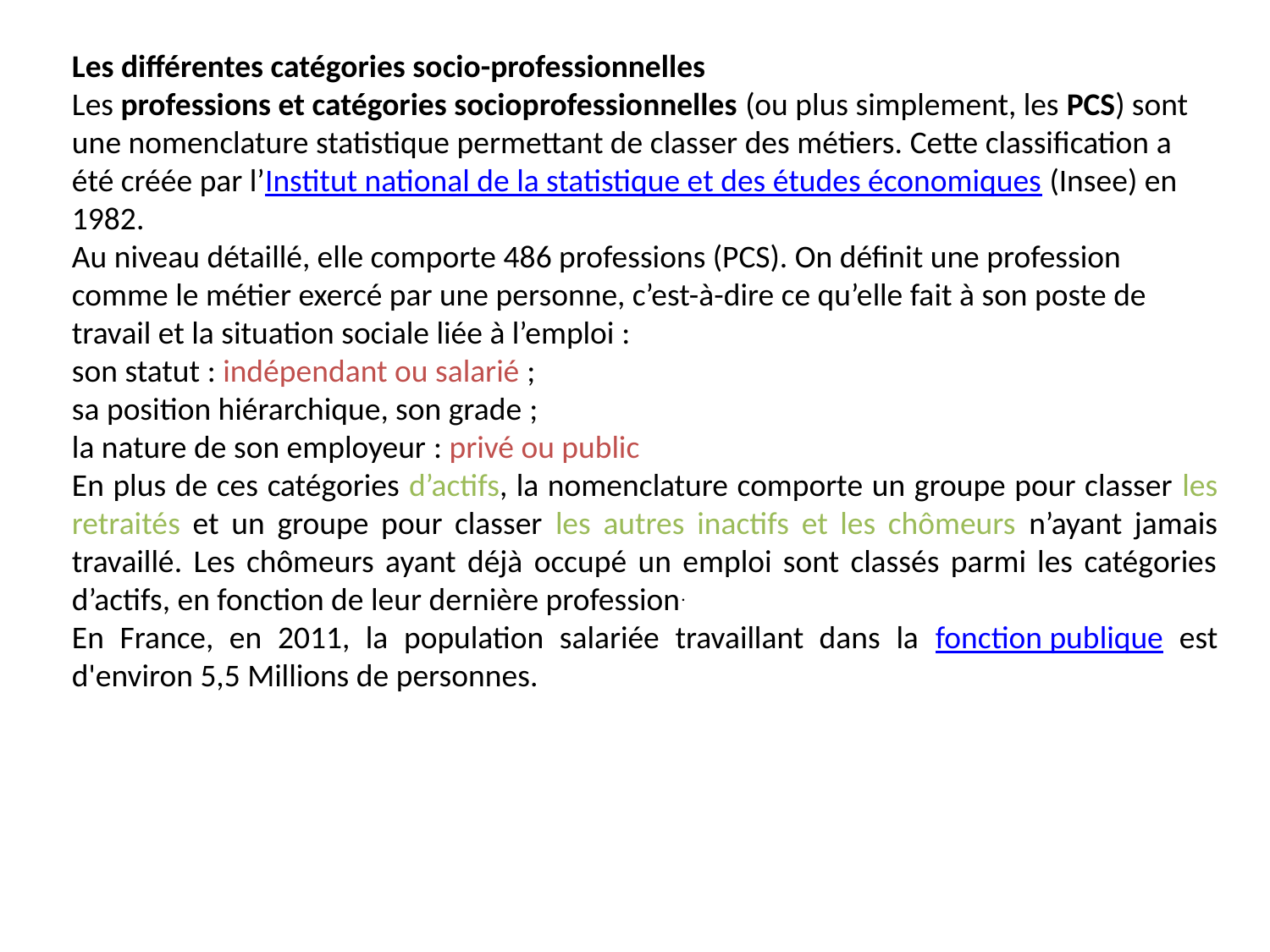

Les différentes catégories socio-professionnelles
Les professions et catégories socioprofessionnelles (ou plus simplement, les PCS) sont une nomenclature statistique permettant de classer des métiers. Cette classification a été créée par l’Institut national de la statistique et des études économiques (Insee) en 1982.
Au niveau détaillé, elle comporte 486 professions (PCS). On définit une profession comme le métier exercé par une personne, c’est-à-dire ce qu’elle fait à son poste de travail et la situation sociale liée à l’emploi :
son statut : indépendant ou salarié ;
sa position hiérarchique, son grade ;
la nature de son employeur : privé ou public
En plus de ces catégories d’actifs, la nomenclature comporte un groupe pour classer les retraités et un groupe pour classer les autres inactifs et les chômeurs n’ayant jamais travaillé. Les chômeurs ayant déjà occupé un emploi sont classés parmi les catégories d’actifs, en fonction de leur dernière profession.
En France, en 2011, la population salariée travaillant dans la fonction publique est d'environ 5,5 Millions de personnes.